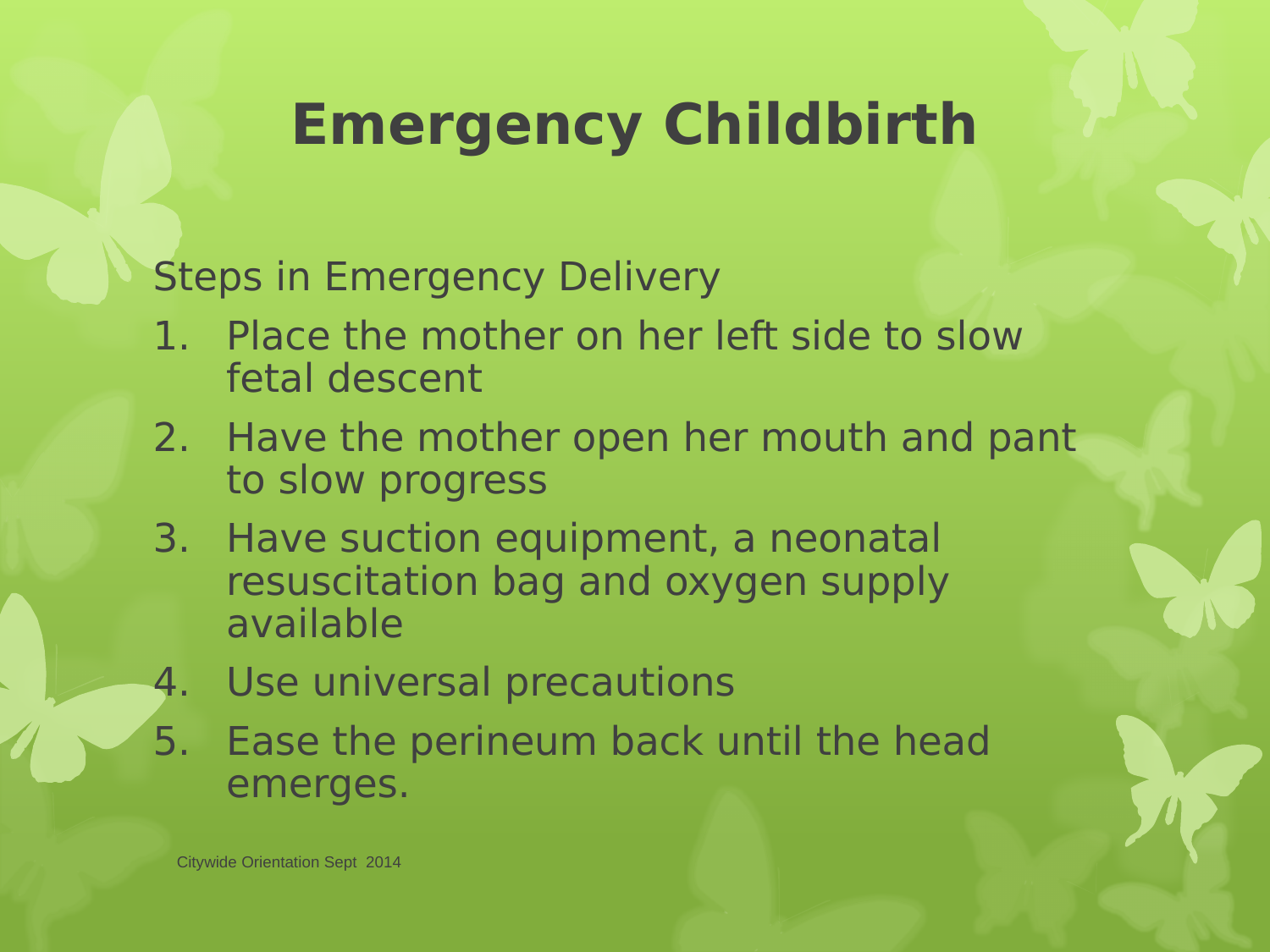

# Emergency Childbirth
Steps in Emergency Delivery
Place the mother on her left side to slow fetal descent
Have the mother open her mouth and pant to slow progress
Have suction equipment, a neonatal resuscitation bag and oxygen supply available
Use universal precautions
Ease the perineum back until the head emerges.

Citywide Orientation Sept  2014